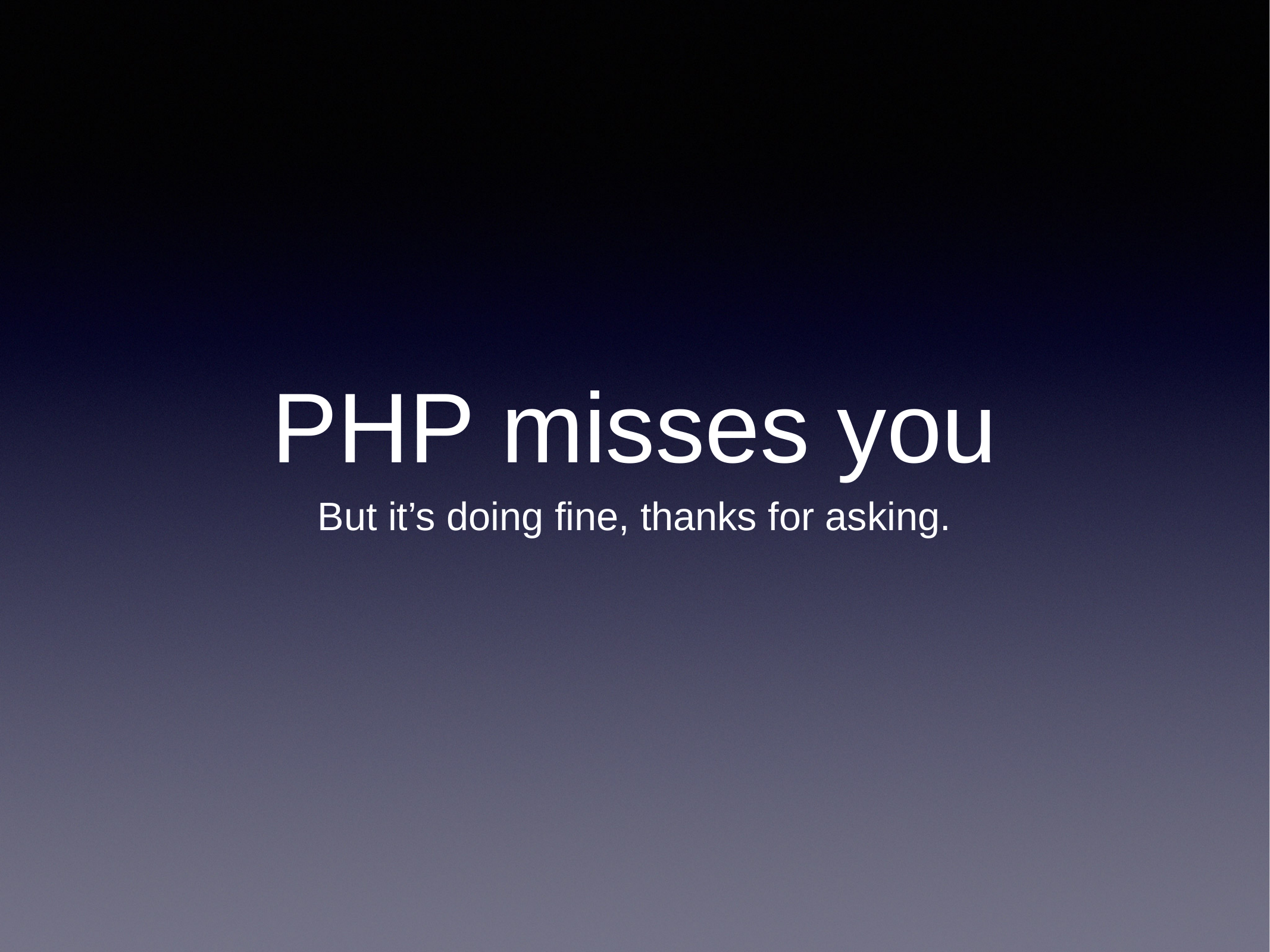

# PHP misses you
But it’s doing fine, thanks for asking.